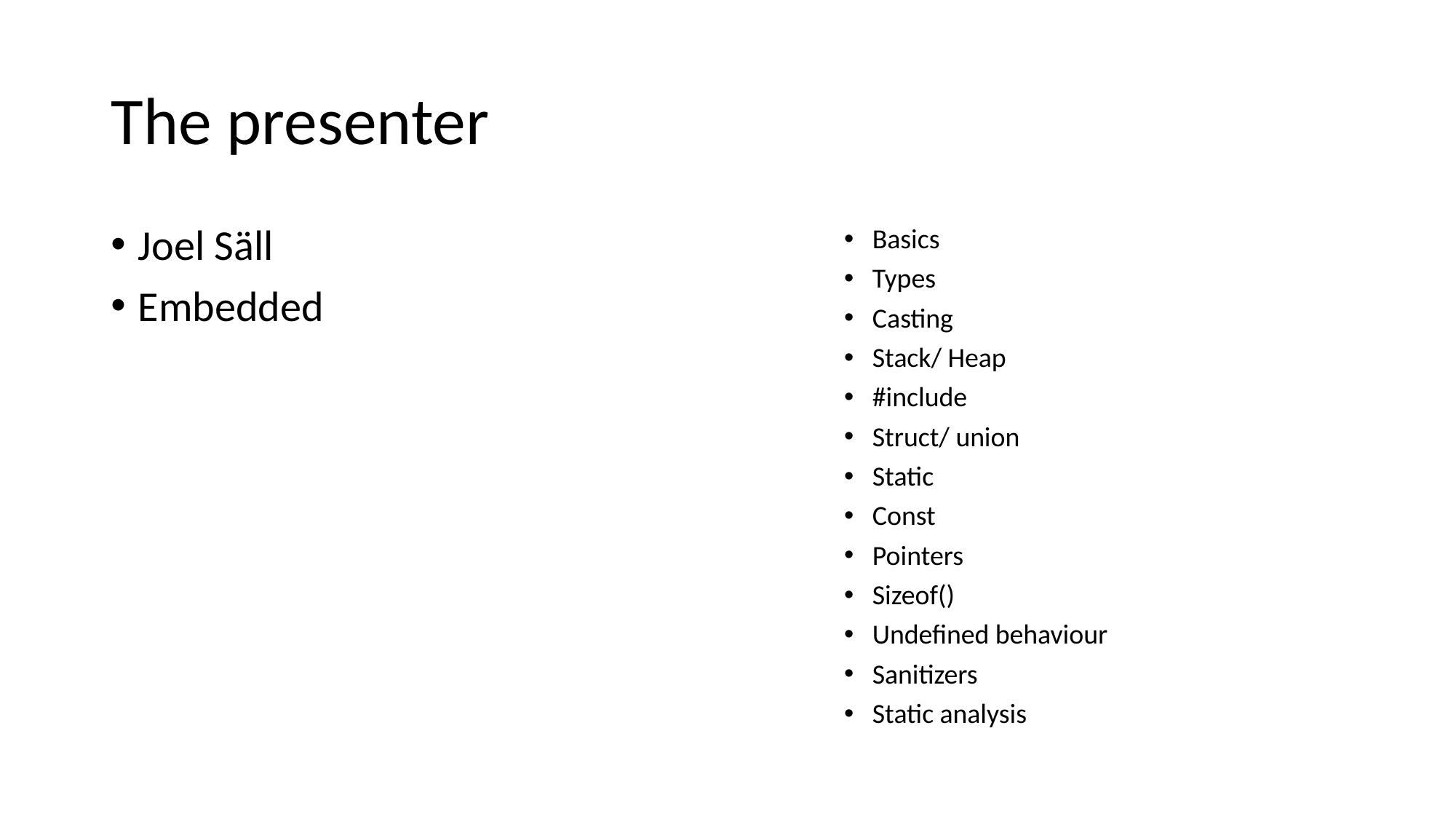

# The presenter
Joel Säll
Embedded

Basics
Types
Casting
Stack/ Heap
#include
Struct/ union
Static
Const
Pointers
Sizeof()
Undefined behaviour
Sanitizers
Static analysis